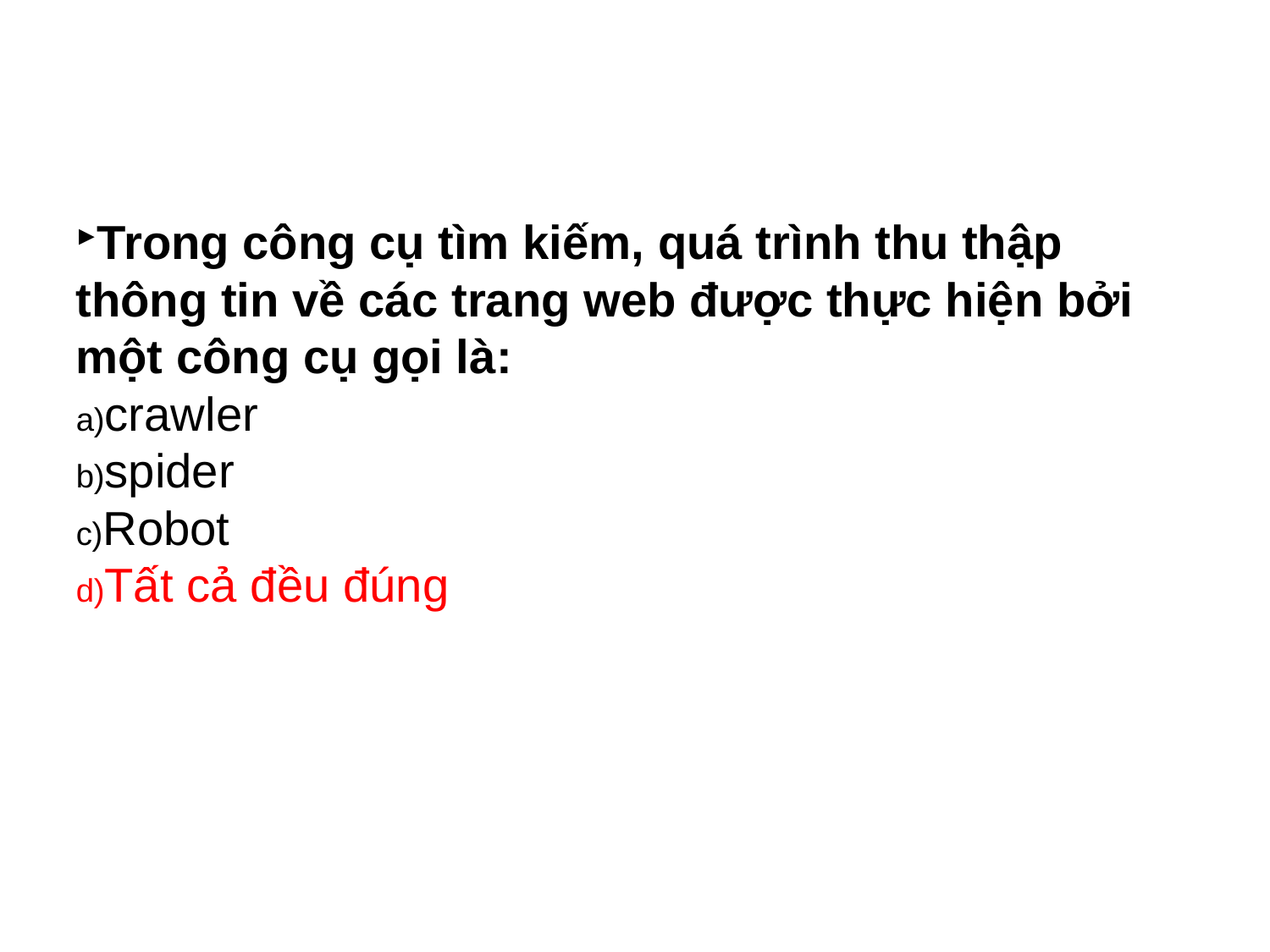

Trong công cụ tìm kiếm, quá trình thu thập thông tin về các trang web được thực hiện bởi một công cụ gọi là:
crawler
spider
Robot
Tất cả đều đúng